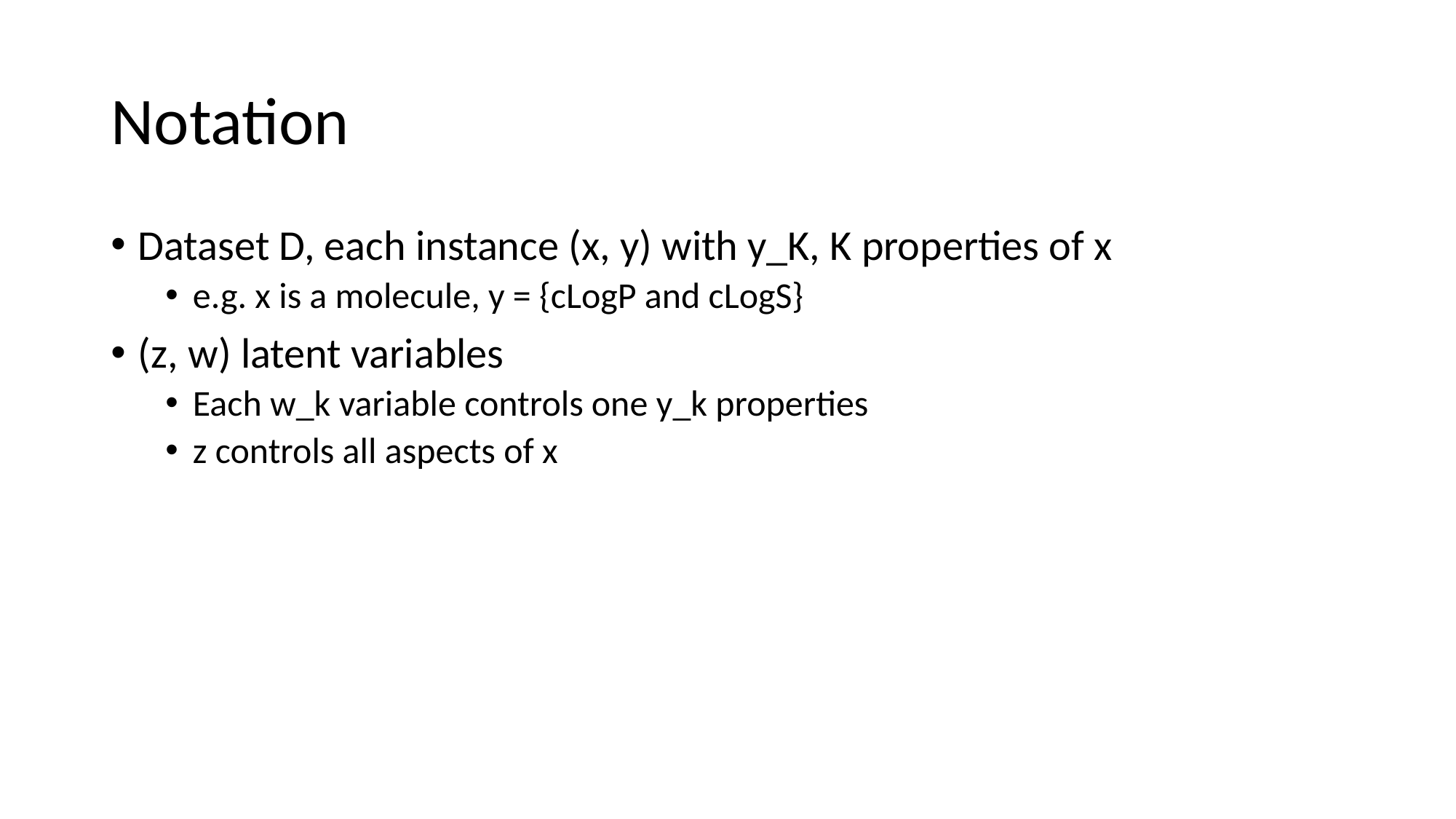

# Notation
Dataset D, each instance (x, y) with y_K, K properties of x
e.g. x is a molecule, y = {cLogP and cLogS}
(z, w) latent variables
Each w_k variable controls one y_k properties
z controls all aspects of x